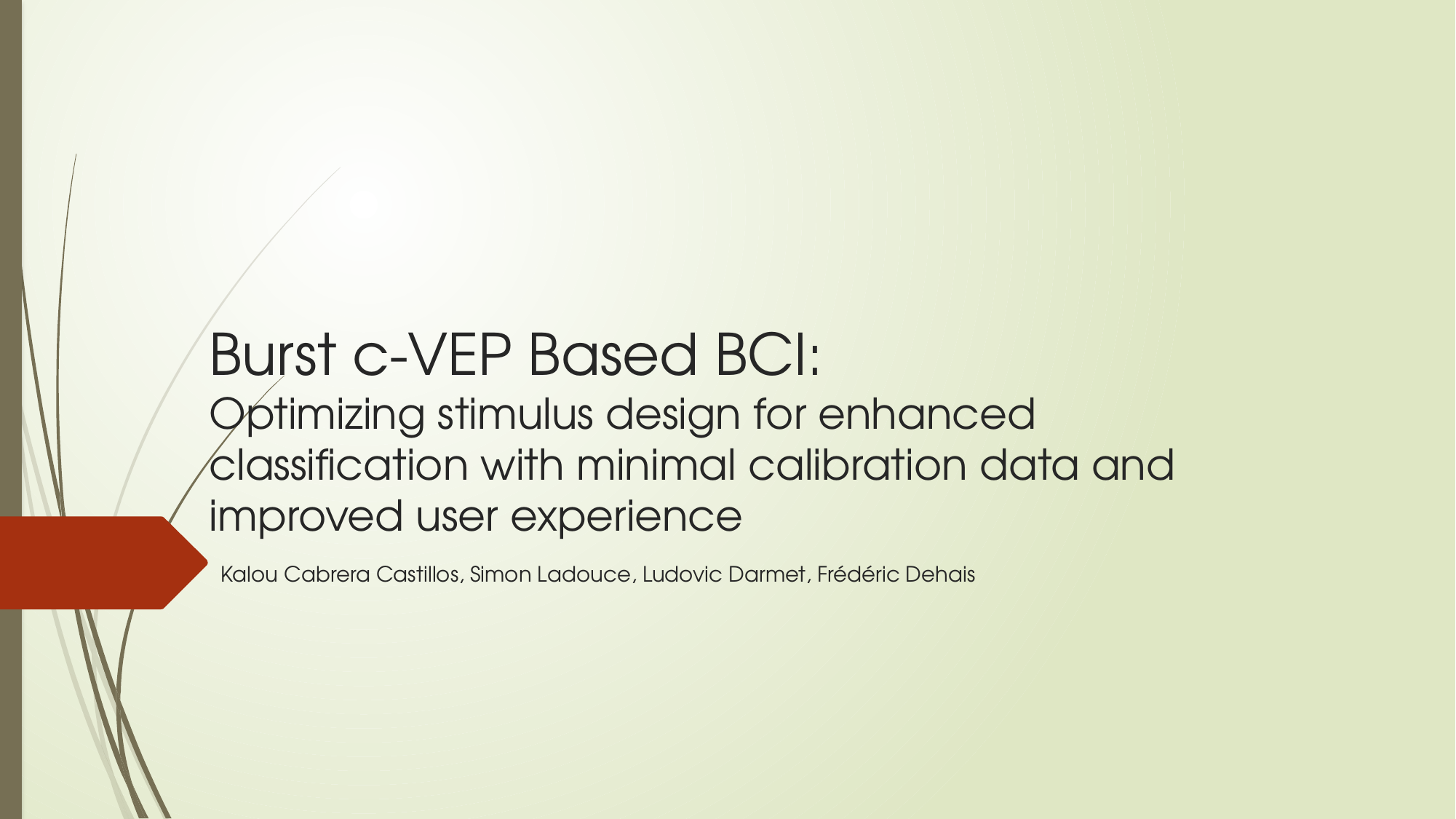

# Burst c-VEP Based BCI: Optimizing stimulus design for enhanced classification with minimal calibration data and improved user experience Kalou Cabrera Castillos, Simon Ladouce, Ludovic Darmet, Frédéric Dehais